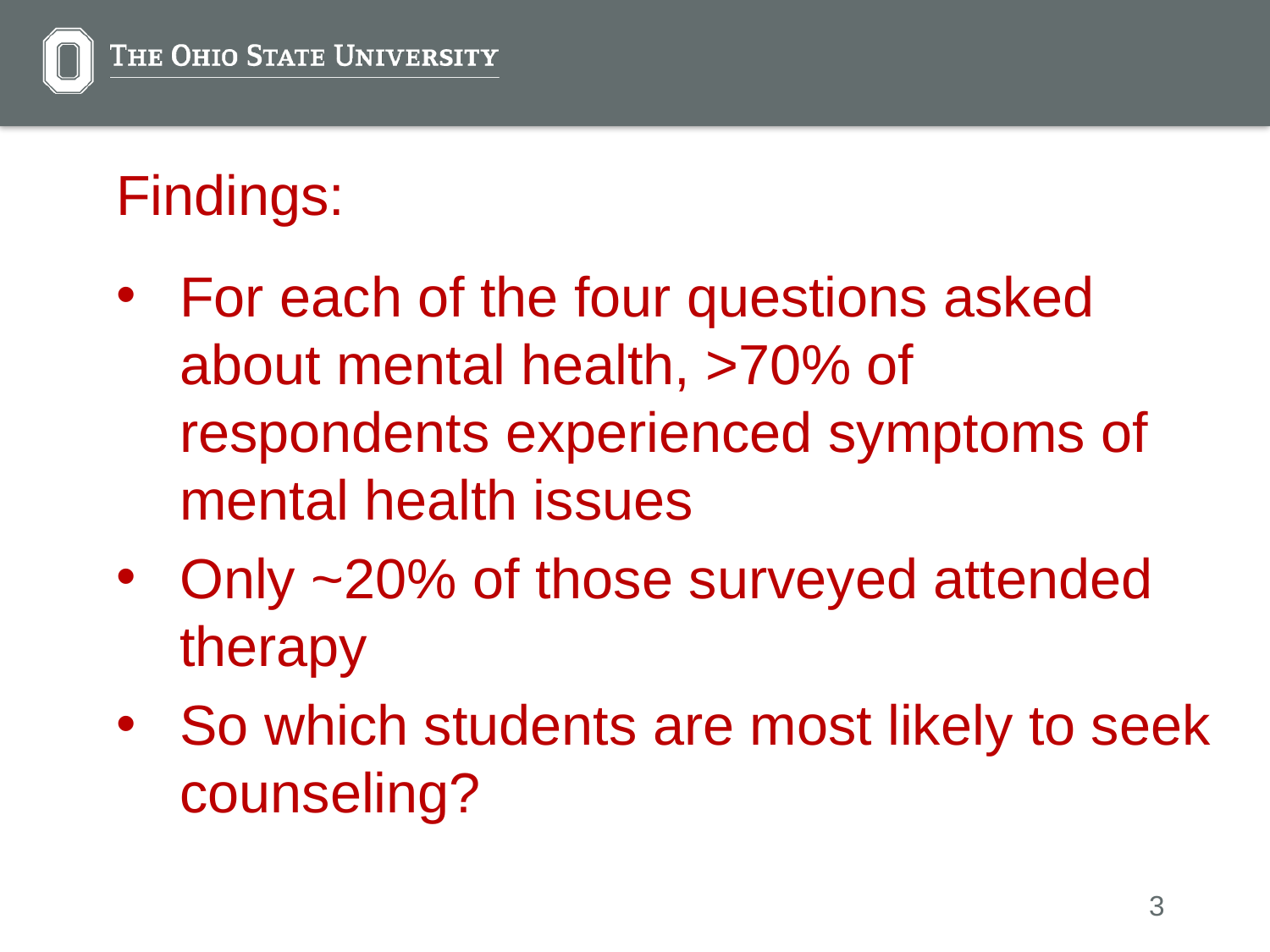

Findings:
For each of the four questions asked about mental health, >70% of respondents experienced symptoms of mental health issues
Only ~20% of those surveyed attended therapy
So which students are most likely to seek counseling?